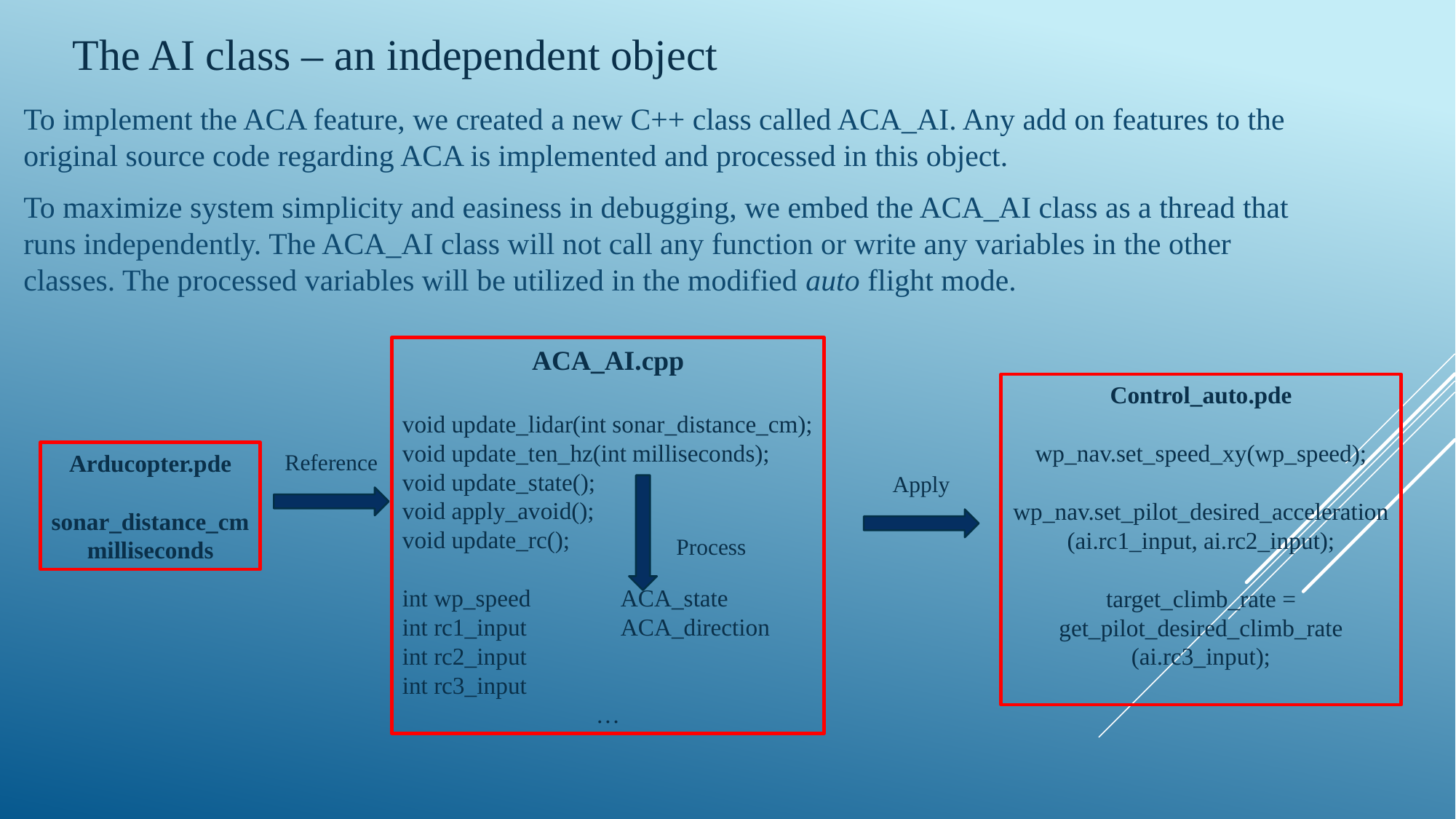

The AI class – an independent object
To implement the ACA feature, we created a new C++ class called ACA_AI. Any add on features to the original source code regarding ACA is implemented and processed in this object.
To maximize system simplicity and easiness in debugging, we embed the ACA_AI class as a thread that runs independently. The ACA_AI class will not call any function or write any variables in the other classes. The processed variables will be utilized in the modified auto flight mode.

ACA_AI.cpp

void update_lidar(int sonar_distance_cm);
void update_ten_hz(int milliseconds);
void update_state();
void apply_avoid();
void update_rc();

int wp_speed	ACA_state
int rc1_input	ACA_direction
int rc2_input
int rc3_input
…
Control_auto.pde

wp_nav.set_speed_xy(wp_speed);

wp_nav.set_pilot_desired_acceleration(ai.rc1_input, ai.rc2_input);

target_climb_rate = get_pilot_desired_climb_rate
(ai.rc3_input);

Arducopter.pde

sonar_distance_cm
milliseconds
Reference

Apply

Process